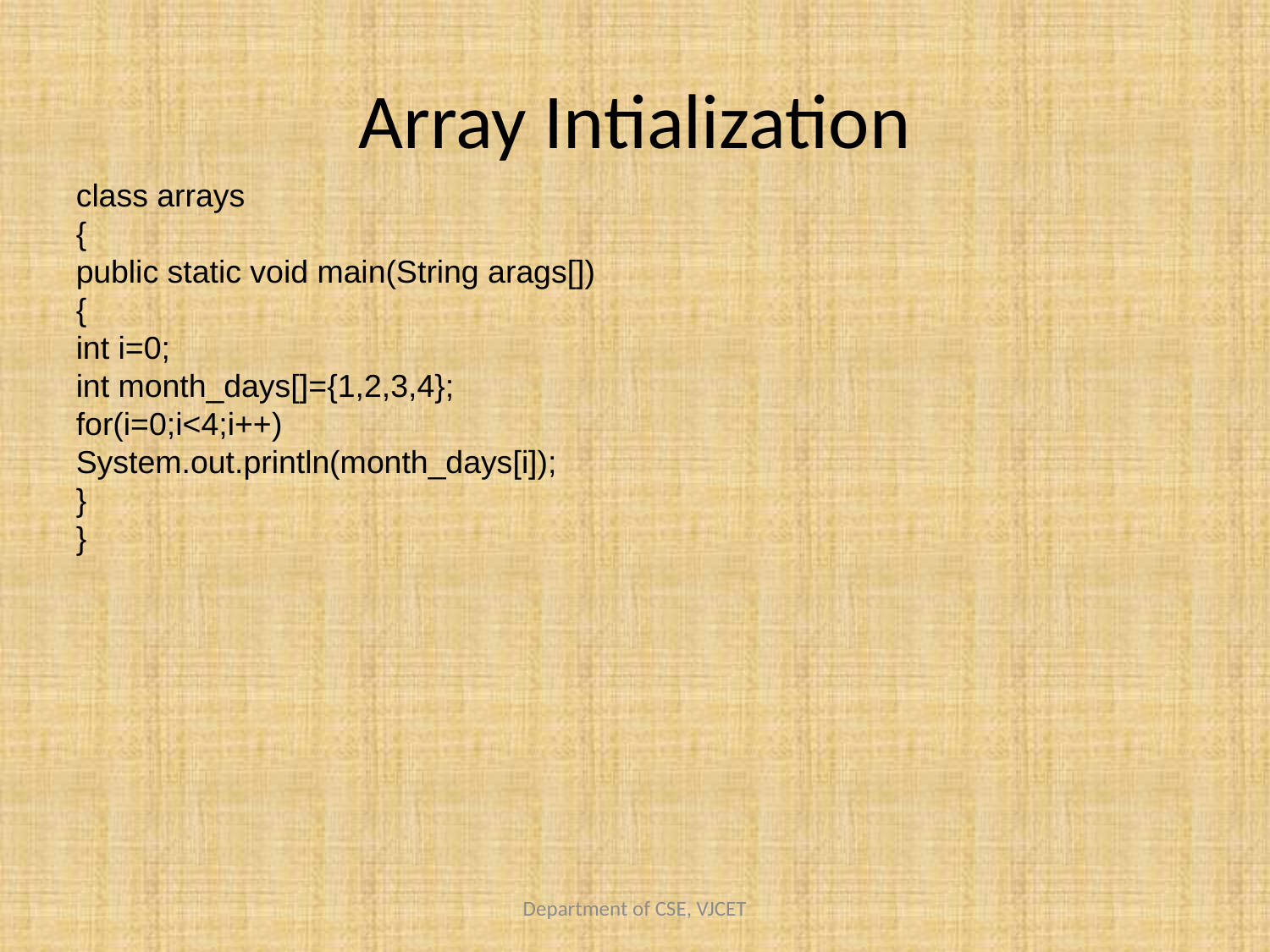

# Array Intialization
class arrays
{
public static void main(String arags[])
{
int i=0;
int month_days[]={1,2,3,4};
for(i=0;i<4;i++)
System.out.println(month_days[i]);
}
}
Department of CSE, VJCET